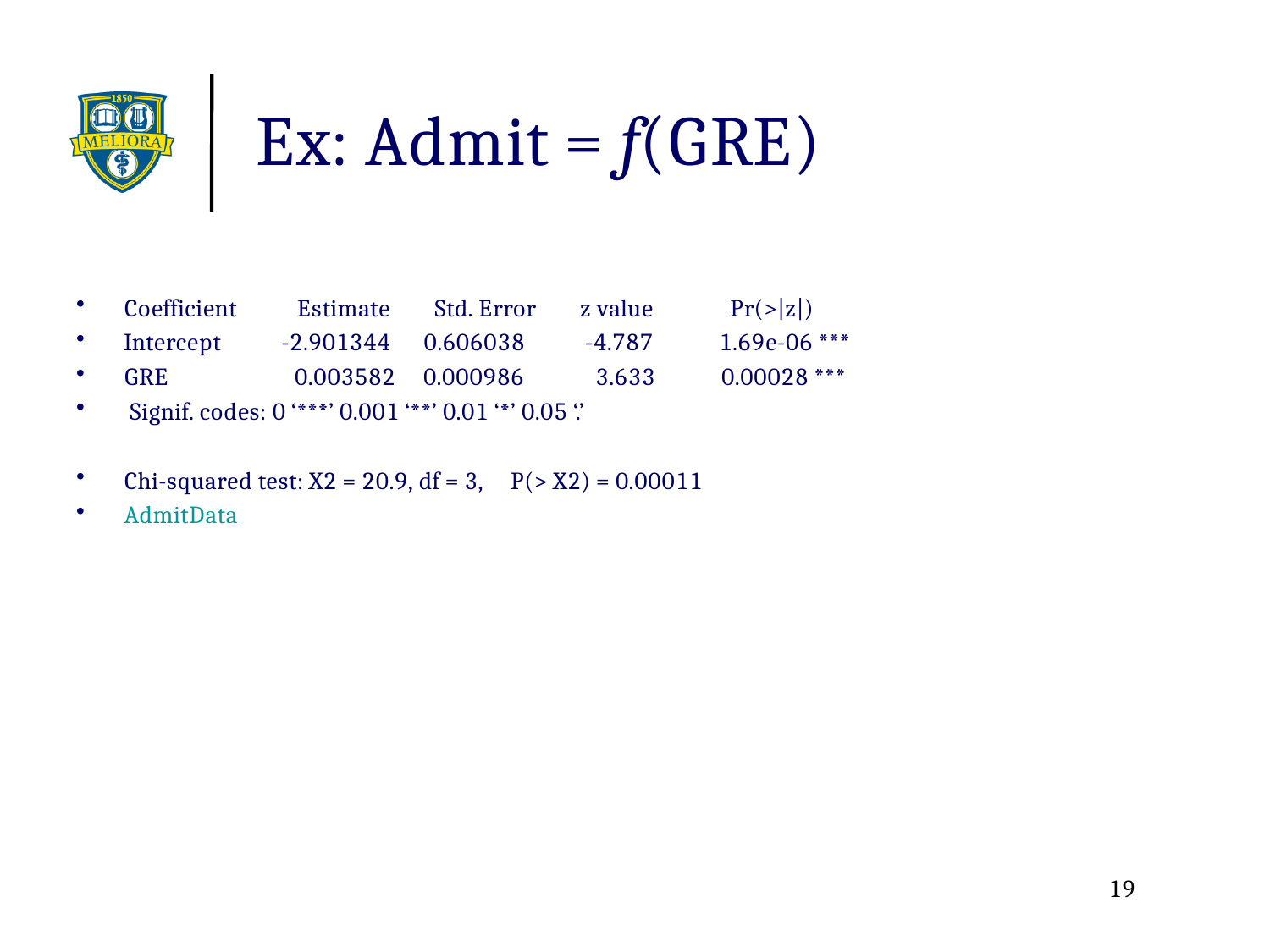

# Ex: Admit = f(GRE)
Coefficient           Estimate        Std. Error        z value              Pr(>|z|)
Intercept           -2.901344      0.606038           -4.787            1.69e-06 ***
GRE                       0.003582     0.000986             3.633            0.00028 ***
 Signif. codes: 0 ‘***’ 0.001 ‘**’ 0.01 ‘*’ 0.05 ‘.’

Chi-squared test: X2 = 20.9, df = 3,     P(> X2) = 0.00011
AdmitData
19